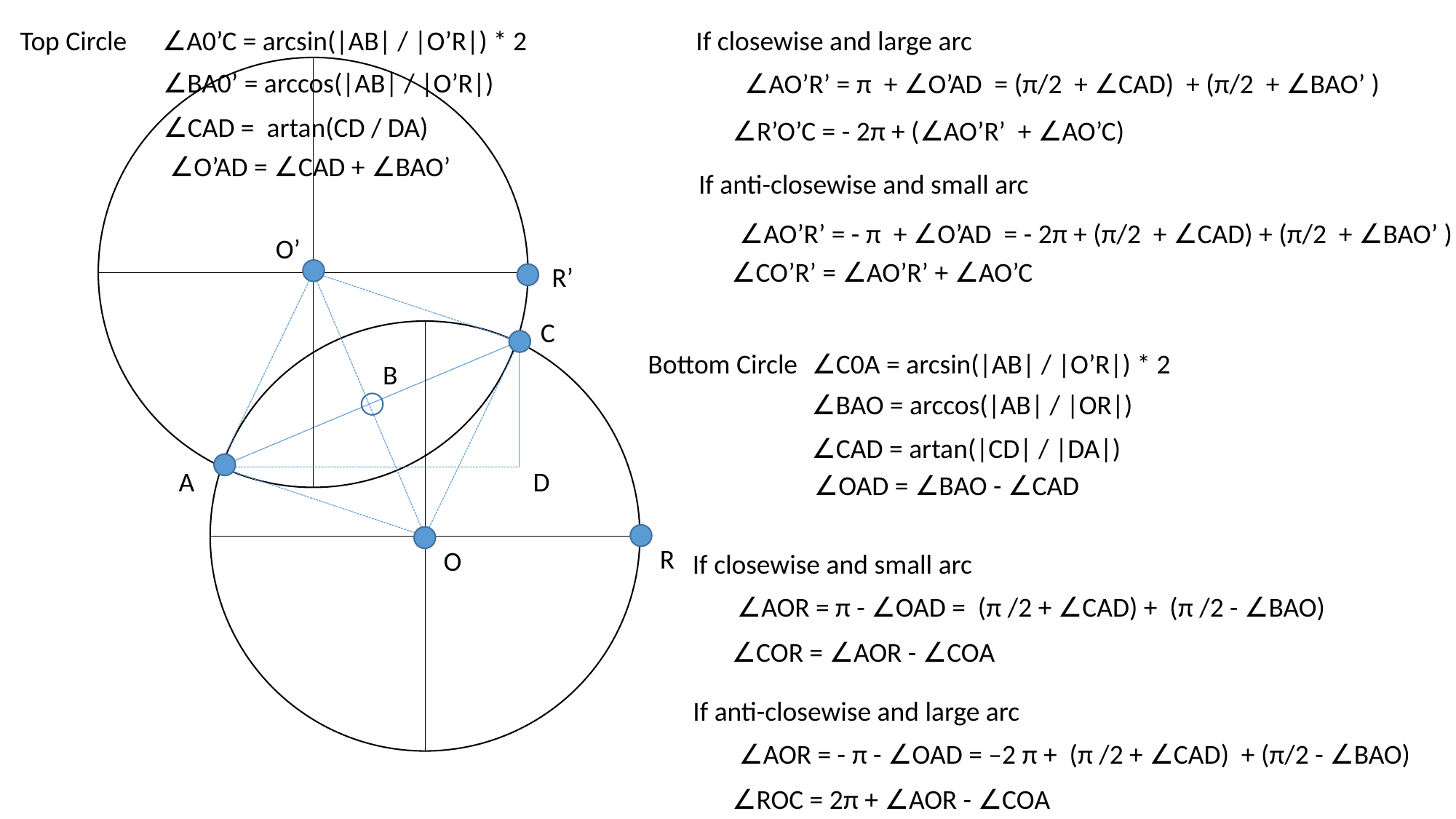

Top Circle
∠A0’C = arcsin(|AB| / |O’R|) * 2
If closewise and large arc

∠BA0’ = arccos(|AB| / |O’R|)
∠AO’R’ = π  + ∠O’AD  = (π/2  + ∠CAD)  + (π/2  + ∠BAO’ )
∠CAD =  artan(CD / DA)
∠R’O’C = - 2π + (∠AO’R’  + ∠AO’C)
∠O’AD = ∠CAD + ∠BAO’
If anti-closewise and small arc
∠AO’R’ = - π  + ∠O’AD  = - 2π + (π/2  + ∠CAD) + (π/2  + ∠BAO’ )
O’
∠CO’R’ = ∠AO’R’ + ∠AO’C
R’

C

Bottom Circle
∠C0A = arcsin(|AB| / |O’R|) * 2
B
∠BAO = arccos(|AB| / |OR|)

∠CAD = artan(|CD| / |DA|)

A
D
∠OAD = ∠BAO - ∠CAD

R
O
If closewise and small arc
∠AOR = π - ∠OAD =  (π /2 + ∠CAD) +  (π /2 - ∠BAO)
∠COR = ∠AOR - ∠COA
If anti-closewise and large arc
∠AOR = - π - ∠OAD = –2 π +  (π /2 + ∠CAD)  + (π/2 - ∠BAO)
∠ROC = 2π + ∠AOR - ∠COA